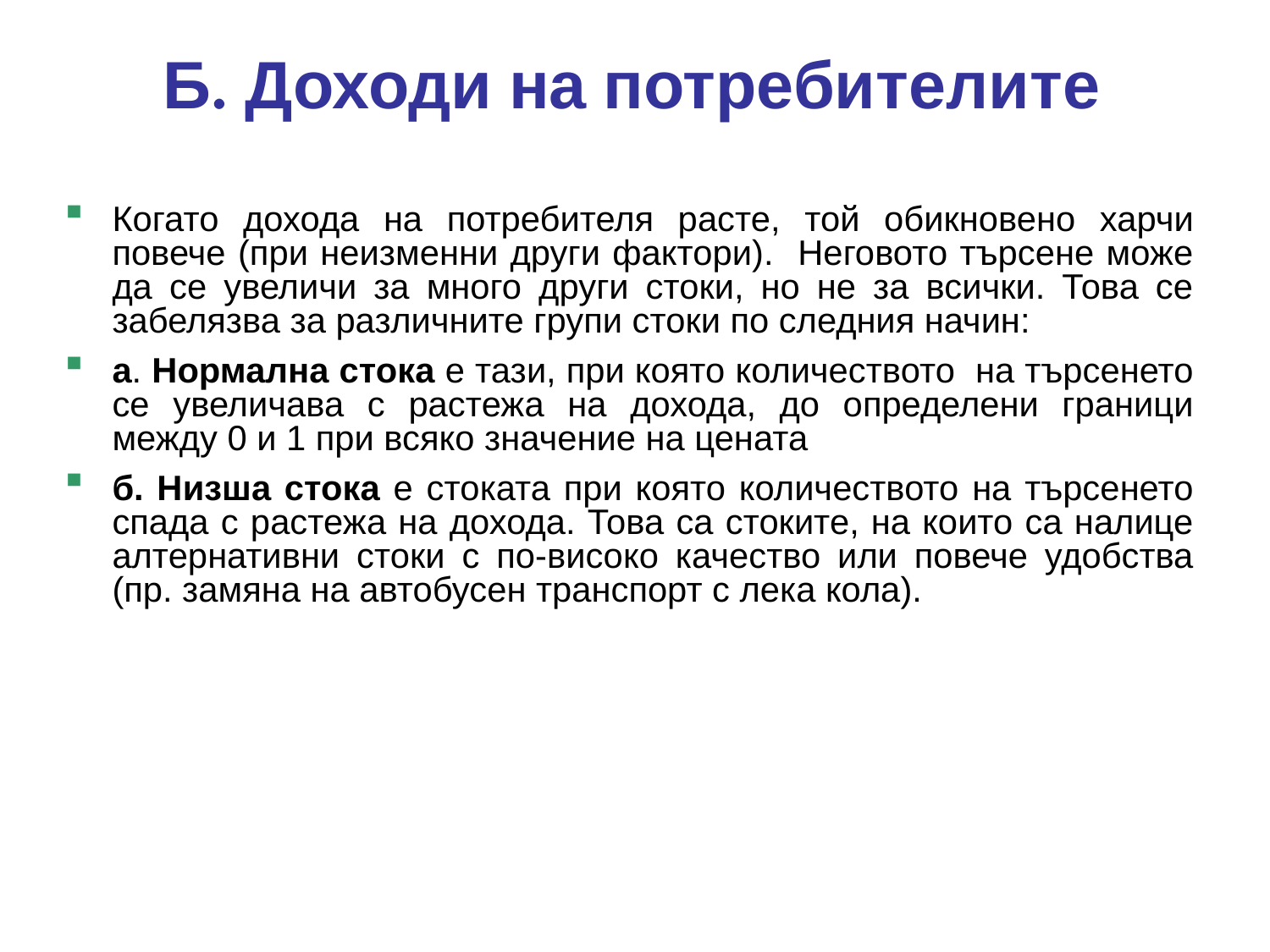

# Б. Доходи на потребителите

Когато дохода на потребителя расте, той обикновено харчи повече (при неизменни други фактори).  Неговото търсене може да се увеличи за много други стоки, но не за всички. Това се забелязва за различните групи стоки по следния начин:
а. Нормална стока е тази, при която количеството  на търсенето се увеличава с растежа на дохода, до определени граници между 0 и 1 при всяко значение на цената
б. Низша стока е стоката при която количеството на търсенето спада с растежа на дохода. Това са стоките, на които са налице алтернативни стоки с по-високо качество или повече удобства (пр. замяна на автобусен транспорт с лека кола).